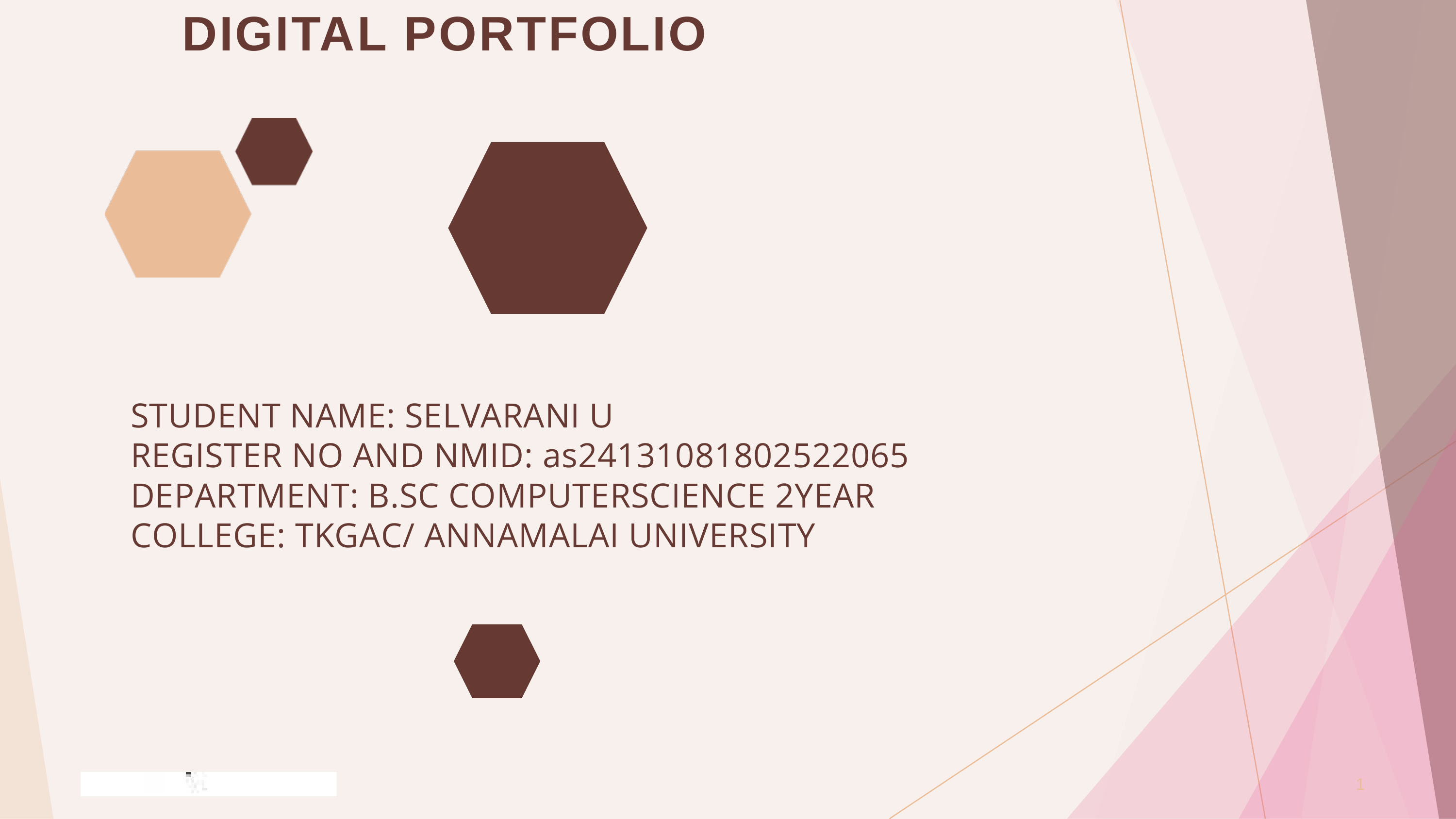

DIGITAL PORTFOLIO

STUDENT NAME: SELVARANI U
REGISTER NO AND NMID: as24131081802522065
DEPARTMENT: B.SC COMPUTERSCIENCE 2YEAR
COLLEGE: TKGAC/ ANNAMALAI UNIVERSITY

1